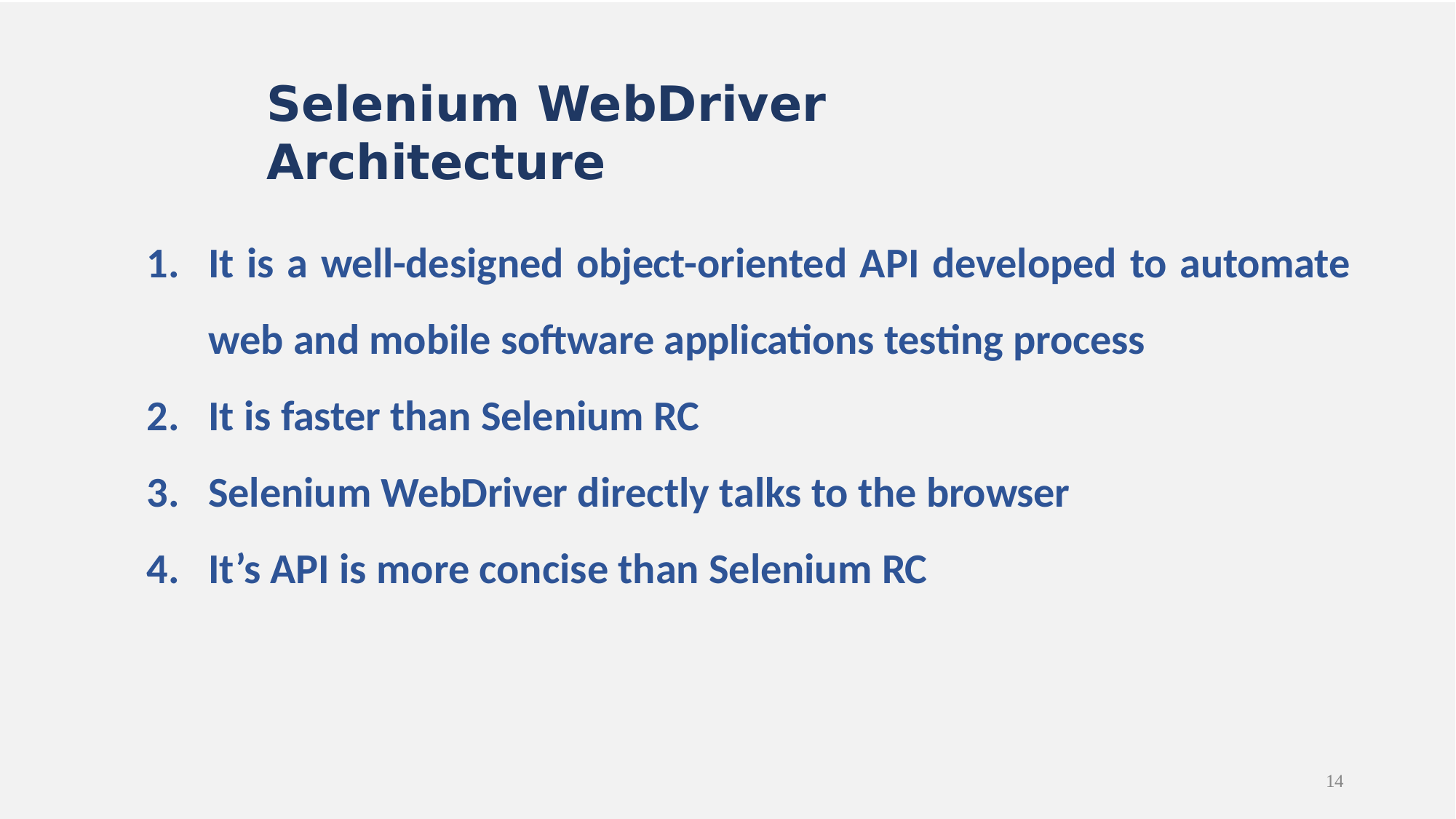

# Selenium WebDriver Architecture
It is a well-designed object-oriented API developed to automate web and mobile software applications testing process
It is faster than Selenium RC
Selenium WebDriver directly talks to the browser
It’s API is more concise than Selenium RC
14